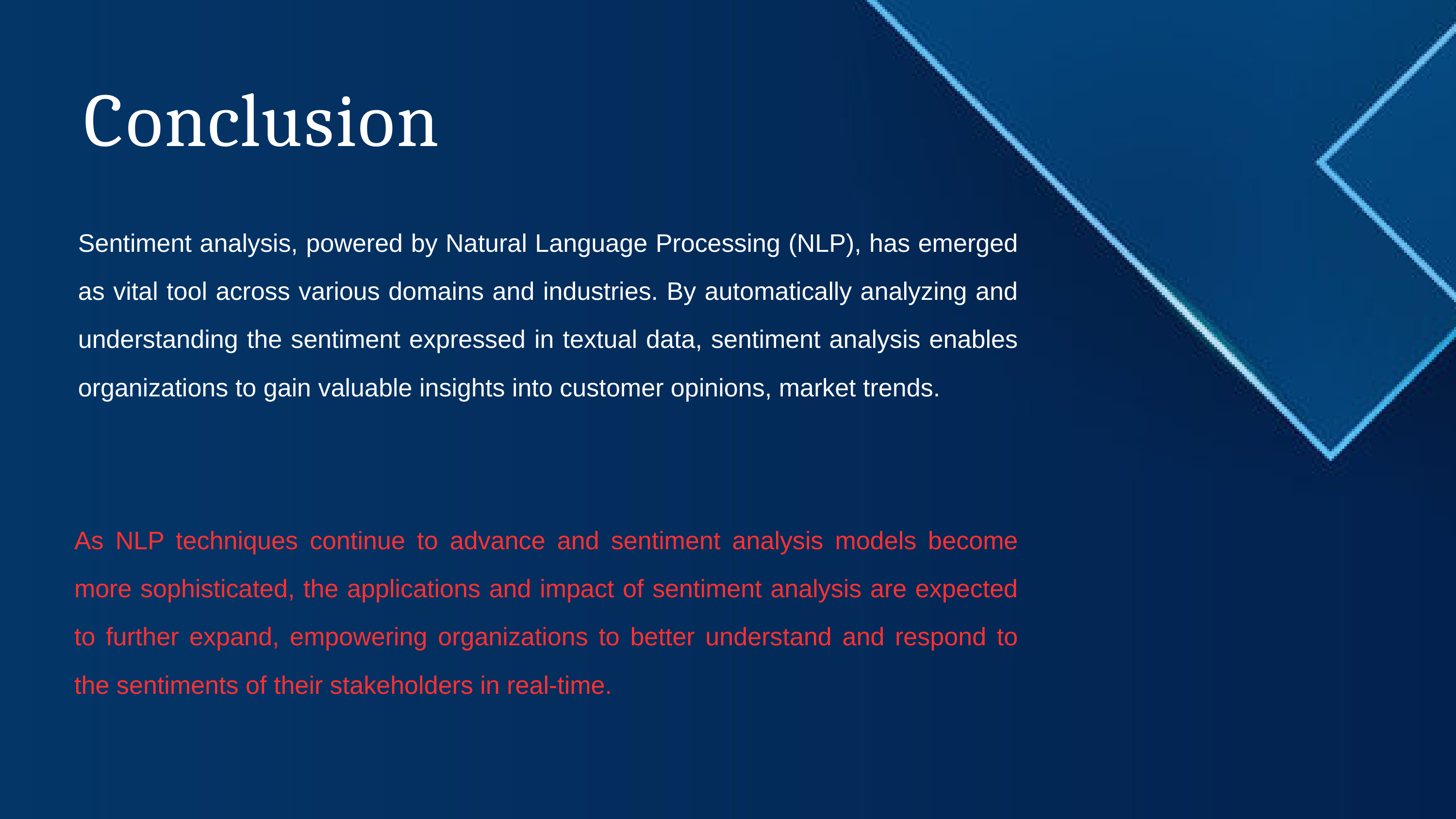

Conclusion
Sentiment analysis, powered by Natural Language Processing (NLP), has emerged as vital tool across various domains and industries. By automatically analyzing and understanding the sentiment expressed in textual data, sentiment analysis enables organizations to gain valuable insights into customer opinions, market trends.
As NLP techniques continue to advance and sentiment analysis models become more sophisticated, the applications and impact of sentiment analysis are expected to further expand, empowering organizations to better understand and respond to the sentiments of their stakeholders in real-time.